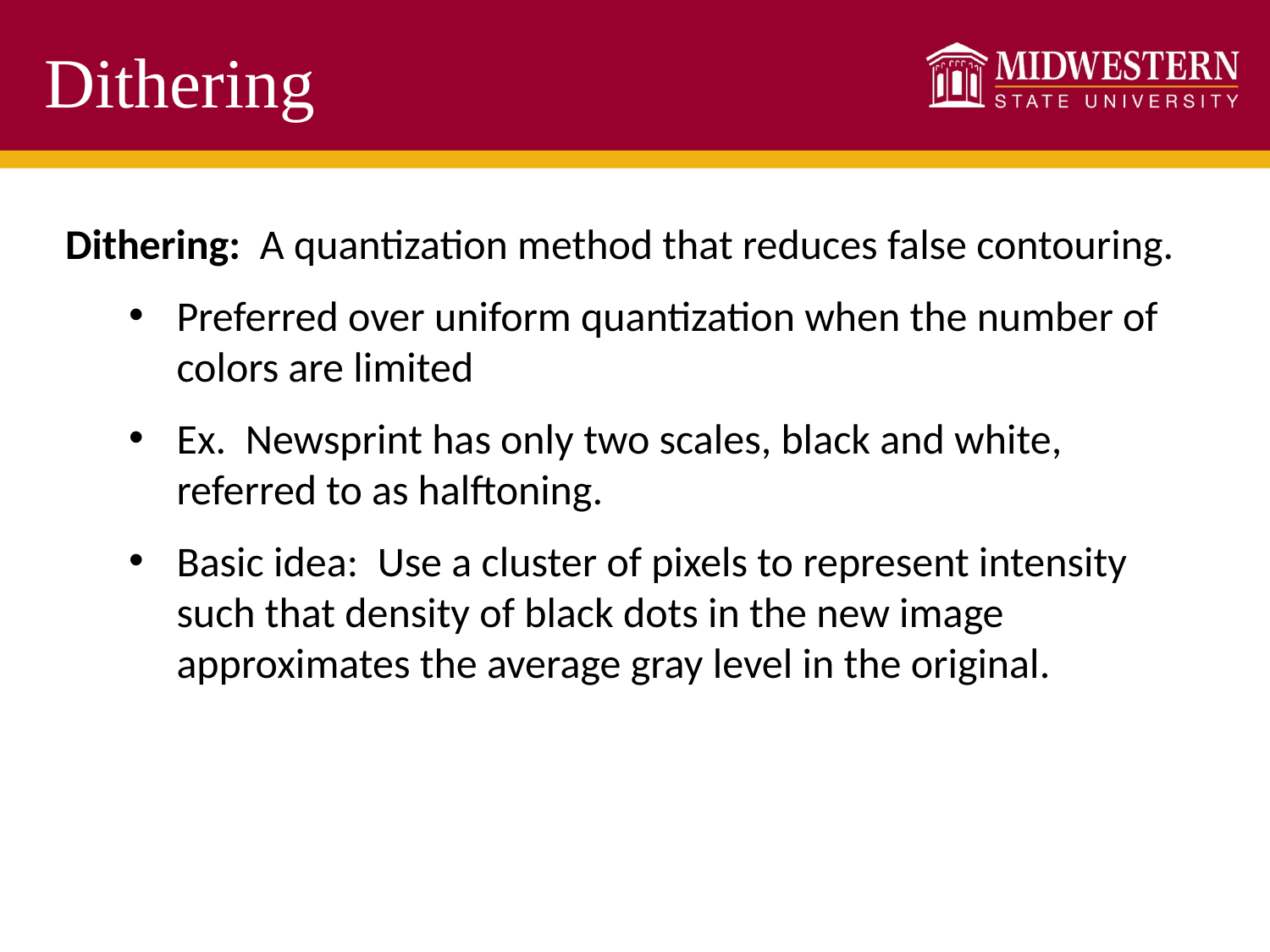

# Dithering
Dithering:  A quantization method that reduces false contouring.
Preferred over uniform quantization when the number of colors are limited
Ex.  Newsprint has only two scales, black and white, referred to as halftoning.
Basic idea:  Use a cluster of pixels to represent intensity such that density of black dots in the new image approximates the average gray level in the original.